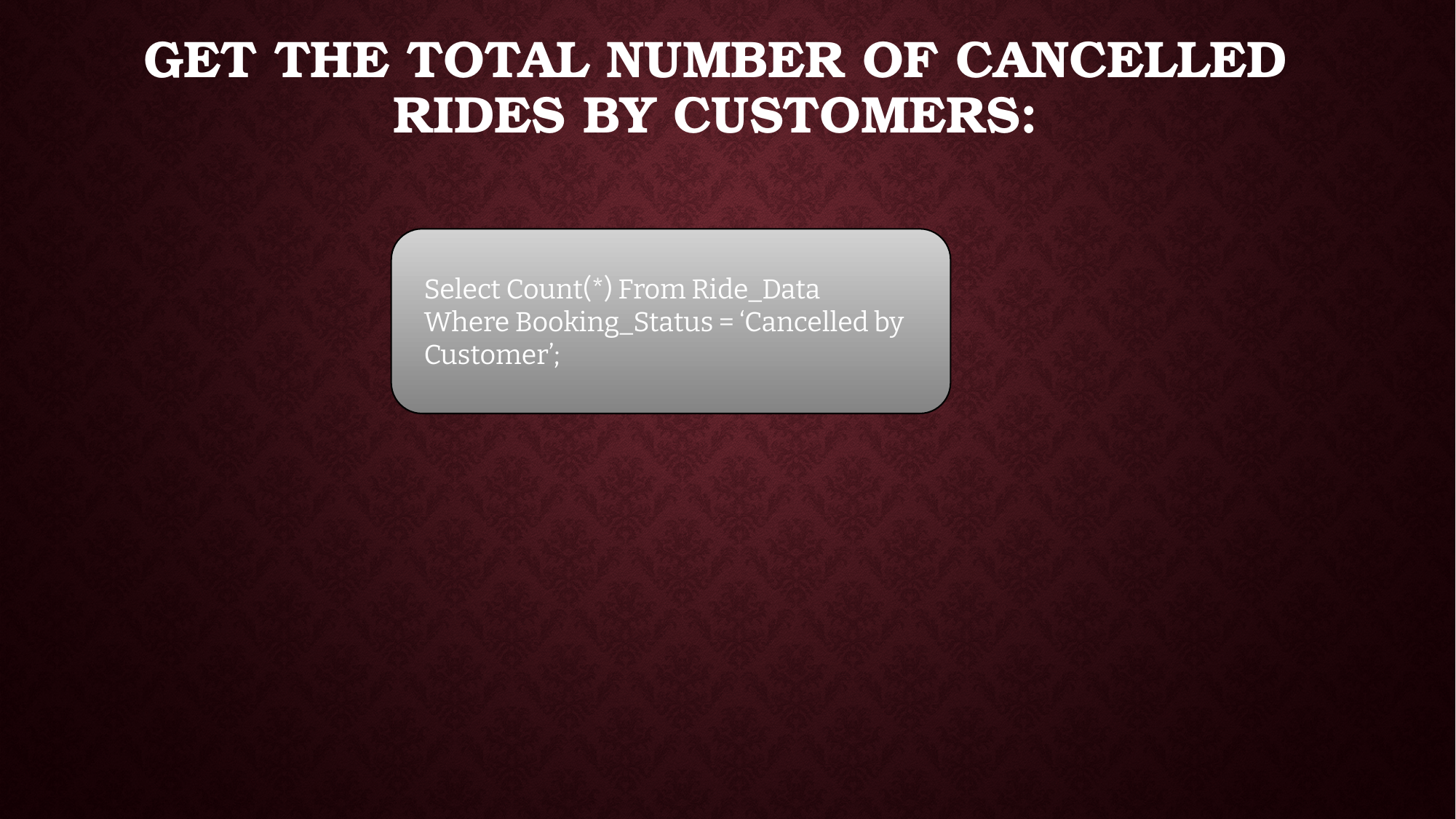

# Get the total number of cancelled rides by customers:

Select Count(*) From Ride_Data
Where Booking_Status = ‘Cancelled by Customer’;